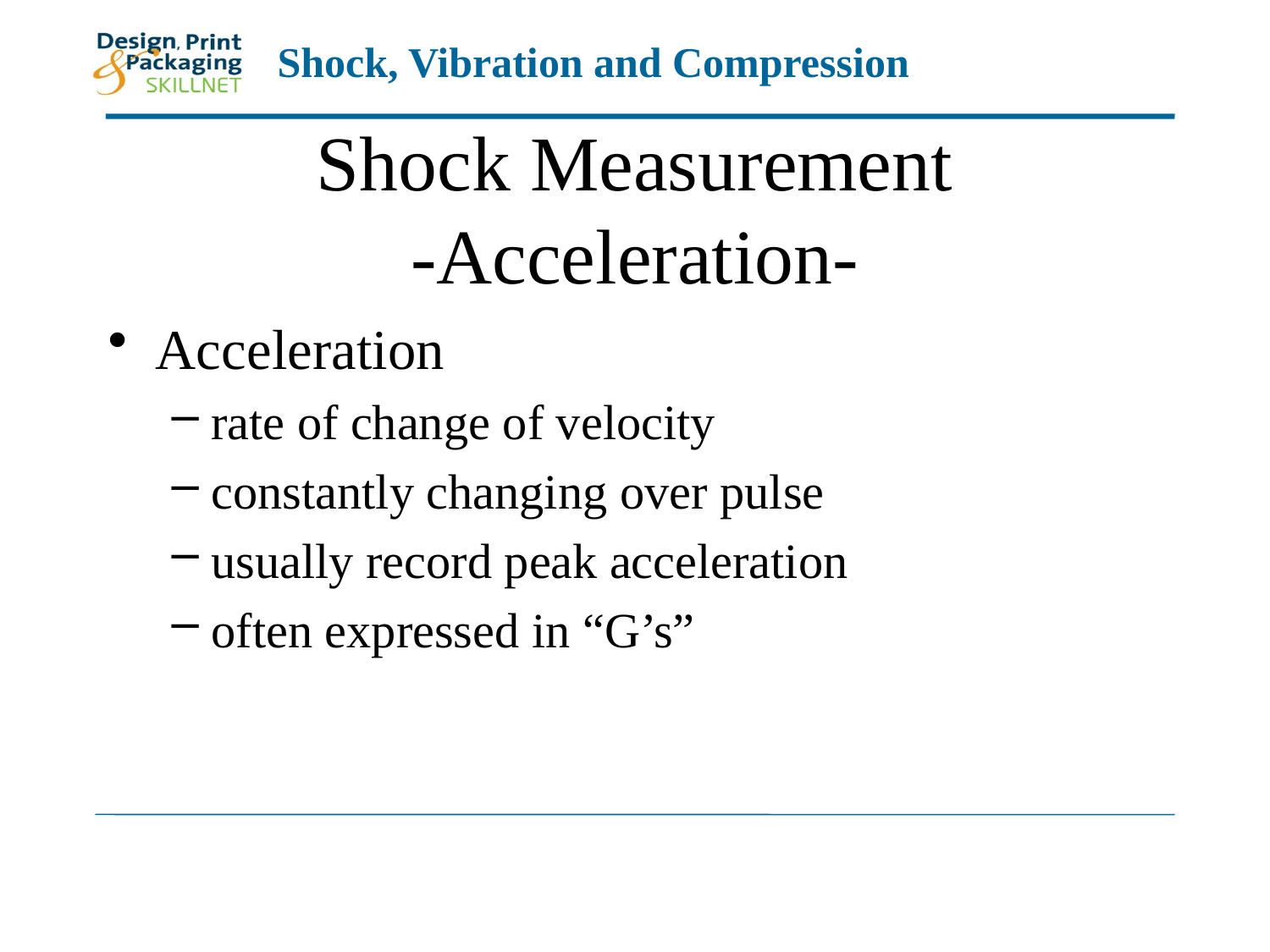

# Shock Measurement -Acceleration-
Acceleration
rate of change of velocity
constantly changing over pulse
usually record peak acceleration
often expressed in “G’s”